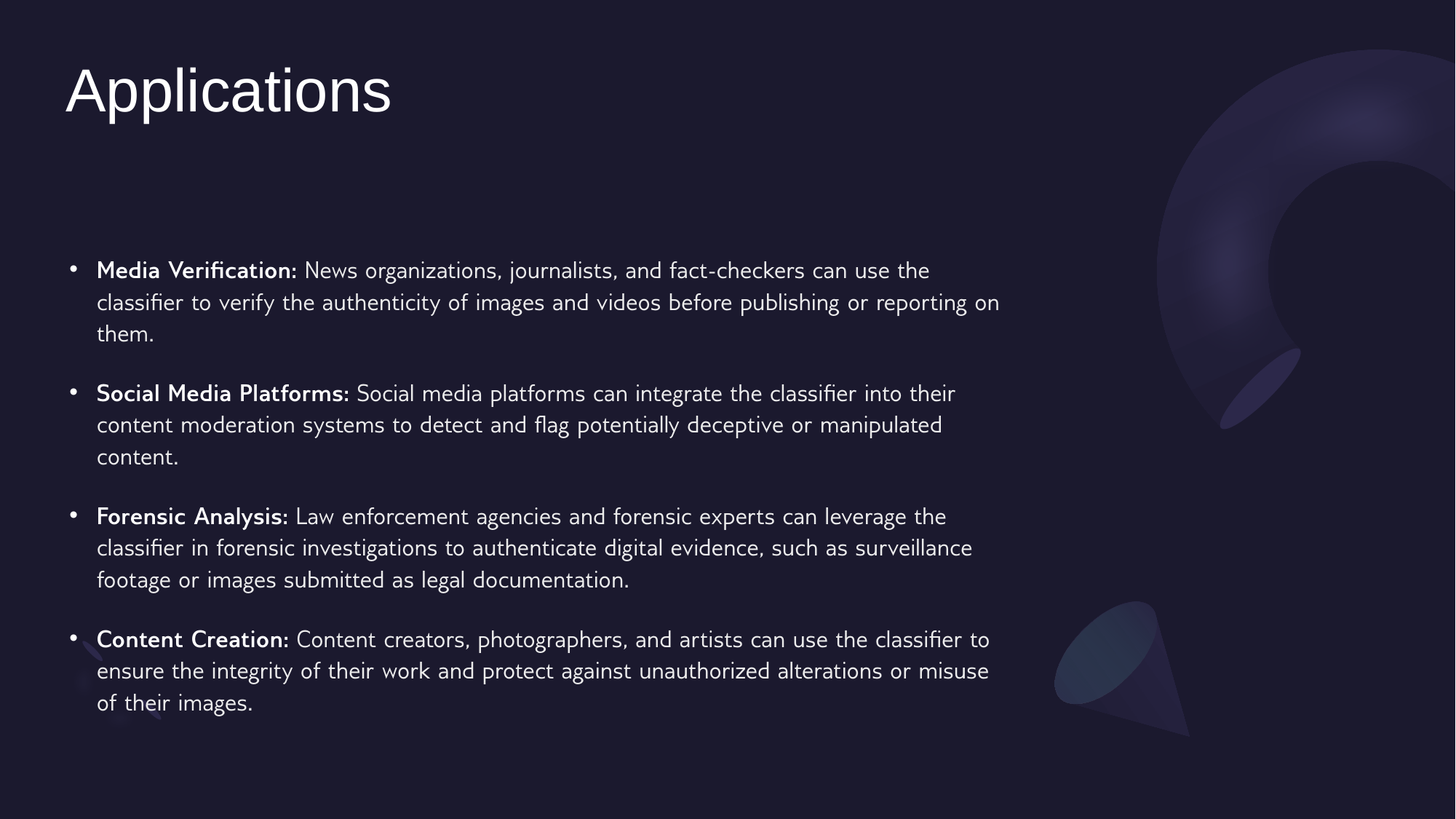

# Applications
Media Verification: News organizations, journalists, and fact-checkers can use the classifier to verify the authenticity of images and videos before publishing or reporting on them.
Social Media Platforms: Social media platforms can integrate the classifier into their content moderation systems to detect and flag potentially deceptive or manipulated content.
Forensic Analysis: Law enforcement agencies and forensic experts can leverage the classifier in forensic investigations to authenticate digital evidence, such as surveillance footage or images submitted as legal documentation.
Content Creation: Content creators, photographers, and artists can use the classifier to ensure the integrity of their work and protect against unauthorized alterations or misuse of their images.